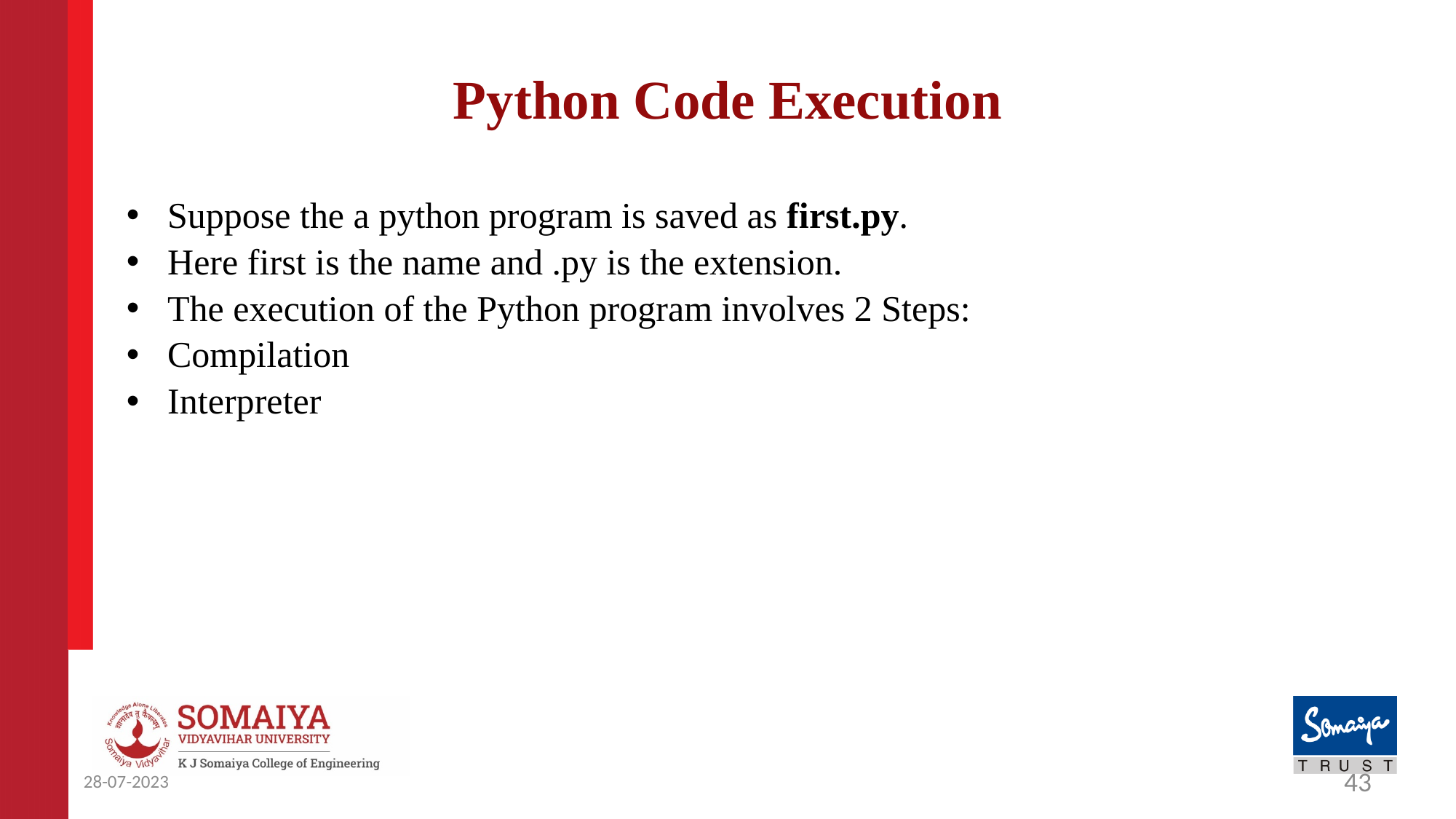

# Python Code Execution
Suppose the a python program is saved as first.py.
Here first is the name and .py is the extension.
The execution of the Python program involves 2 Steps:
Compilation
Interpreter

28-07-2023
43